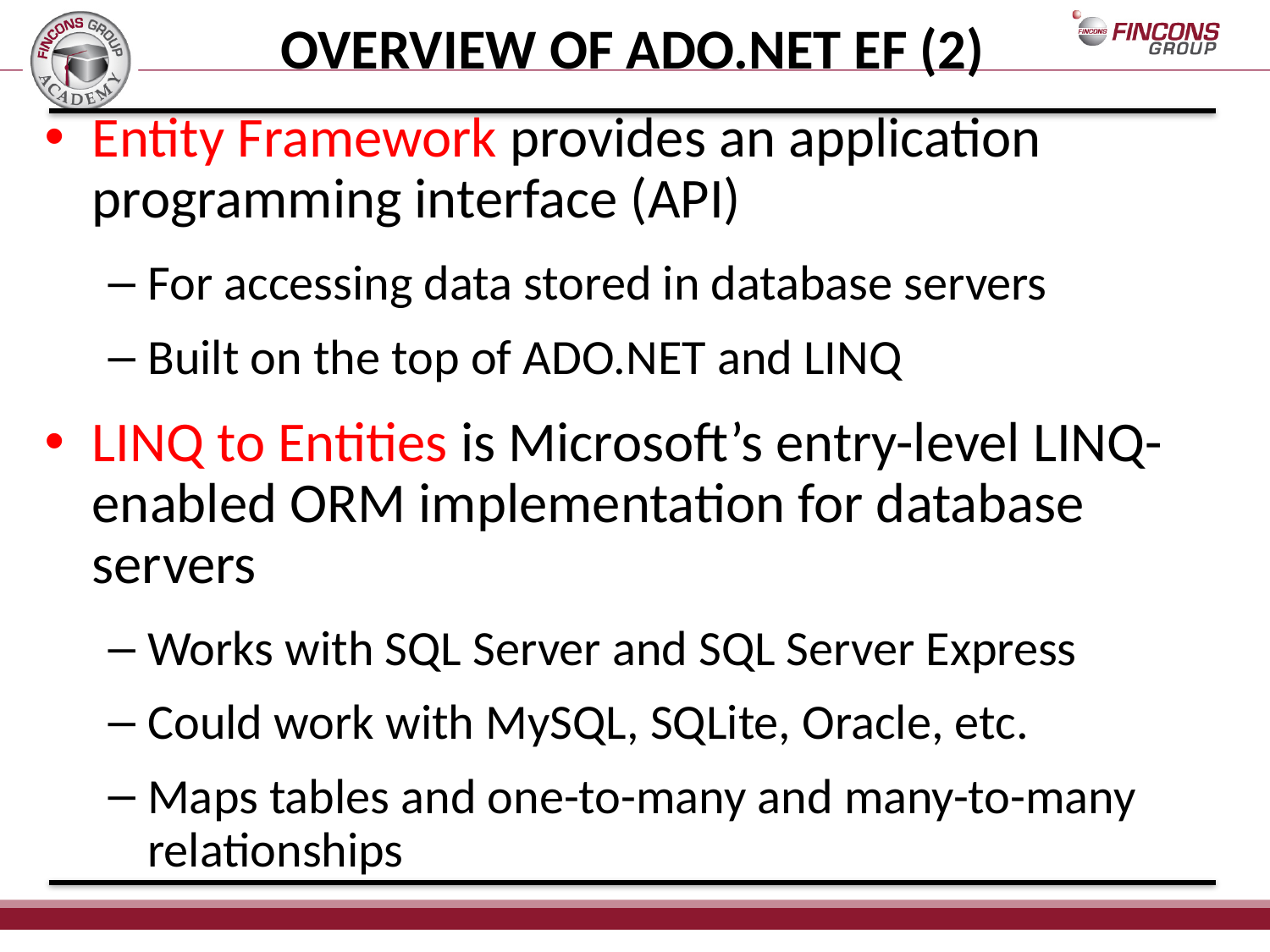

# Overview of ADO.NET EF (2)
Entity Framework provides an application programming interface (API)
For accessing data stored in database servers
Built on the top of ADO.NET and LINQ
LINQ to Entities is Microsoft’s entry-level LINQ-enabled ORM implementation for database servers
Works with SQL Server and SQL Server Express
Could work with MySQL, SQLite, Oracle, etc.
Maps tables and one-to-many and many-to-many relationships